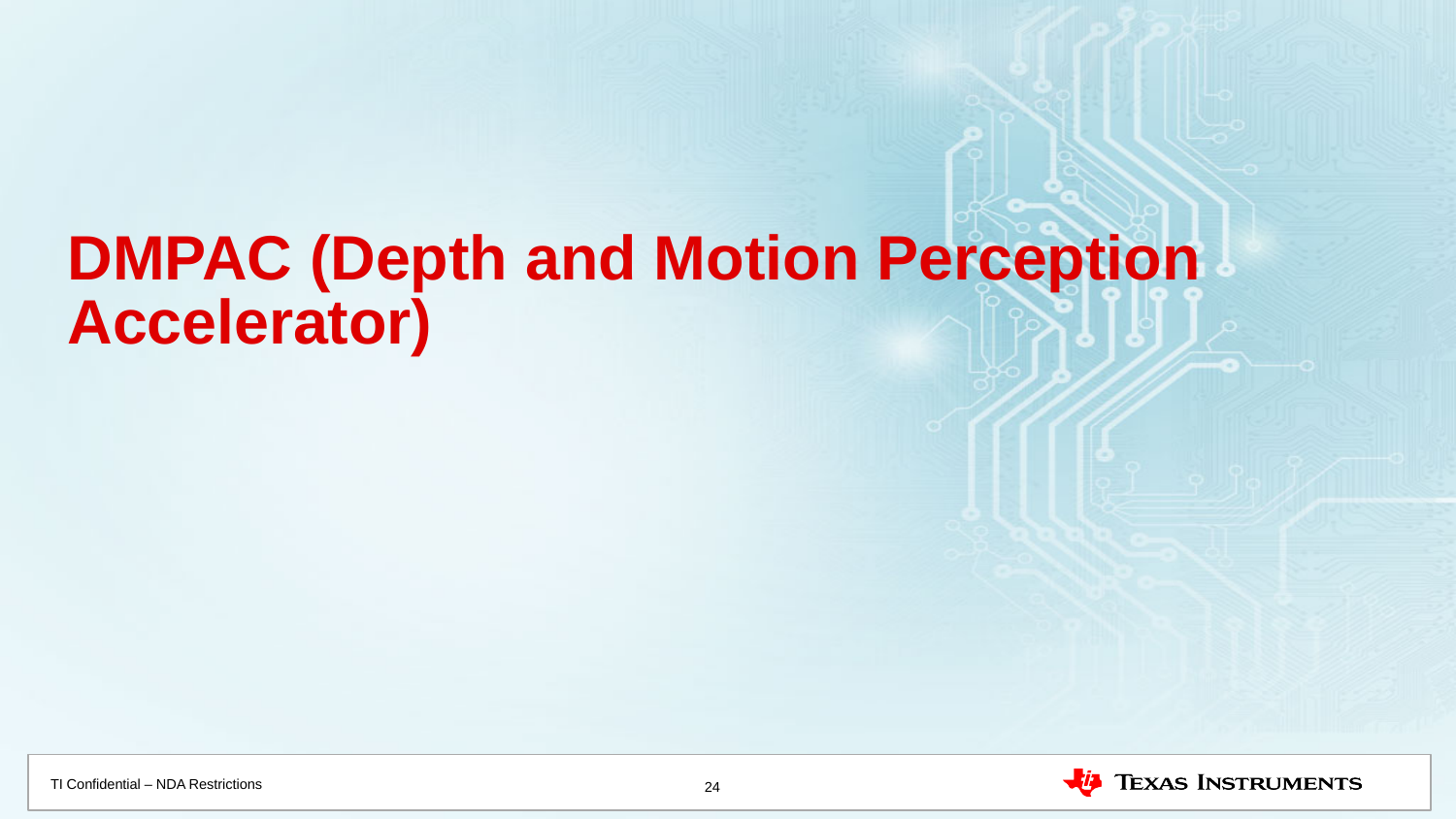

# DMPAC (Depth and Motion Perception Accelerator)
24